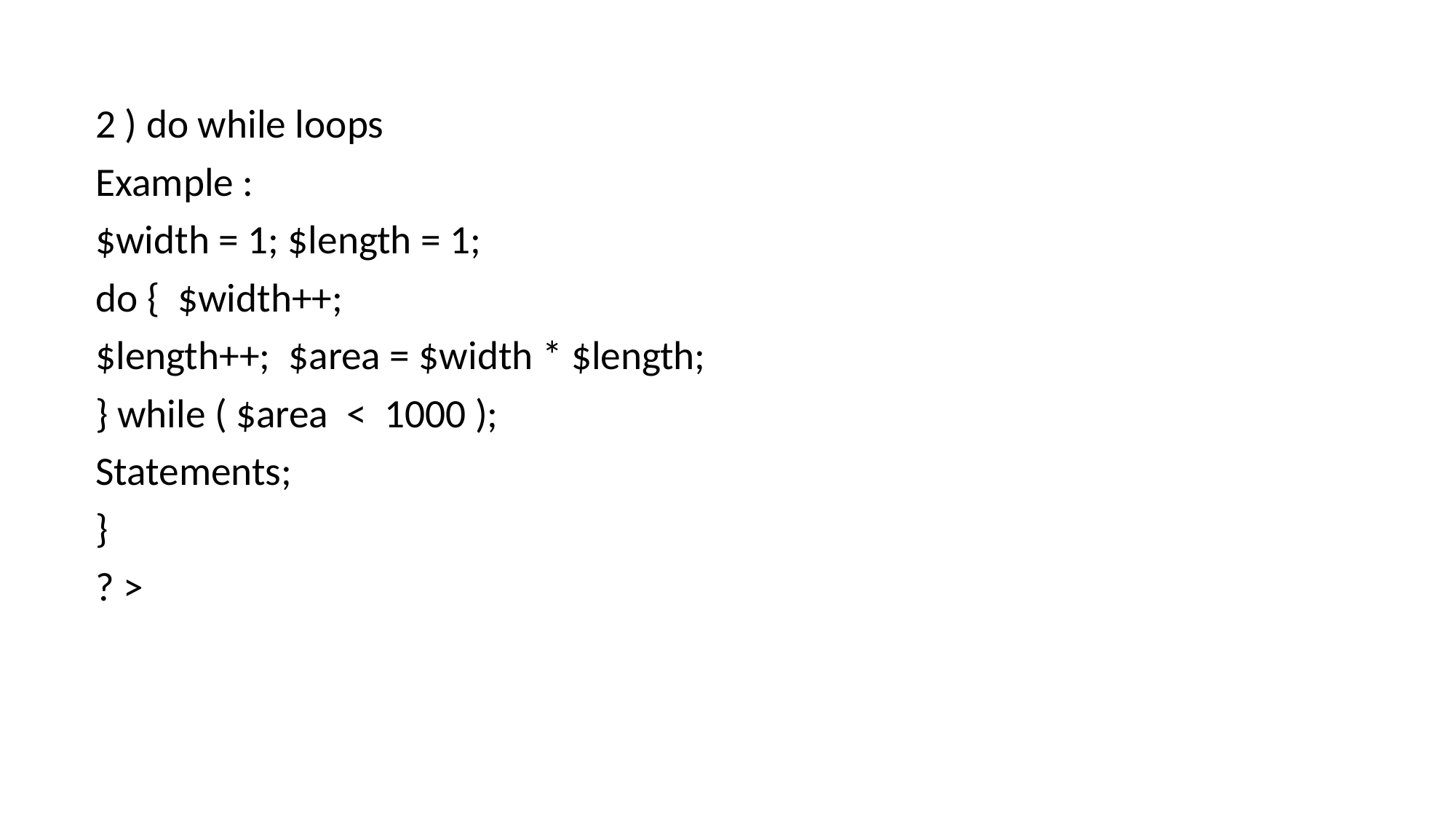

2 ) do while loops
Example :
$width = 1; $length = 1;
do {  $width++;
$length++;  $area = $width * $length;
} while ( $area  <  1000 );
Statements;
}
? >